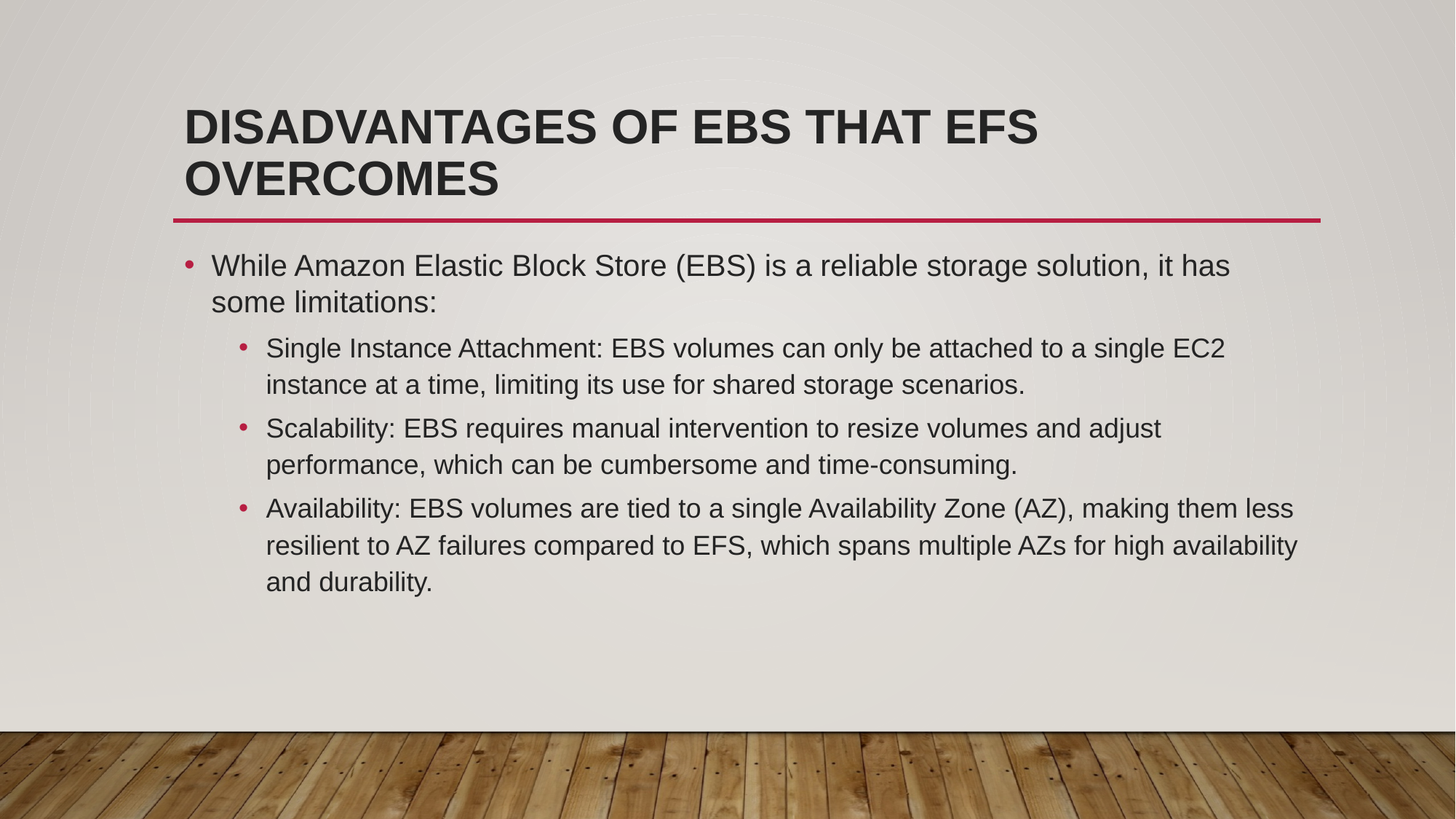

# Disadvantages of EBS that EFS Overcomes
While Amazon Elastic Block Store (EBS) is a reliable storage solution, it has some limitations:
Single Instance Attachment: EBS volumes can only be attached to a single EC2 instance at a time, limiting its use for shared storage scenarios.
Scalability: EBS requires manual intervention to resize volumes and adjust performance, which can be cumbersome and time-consuming.
Availability: EBS volumes are tied to a single Availability Zone (AZ), making them less resilient to AZ failures compared to EFS, which spans multiple AZs for high availability and durability.